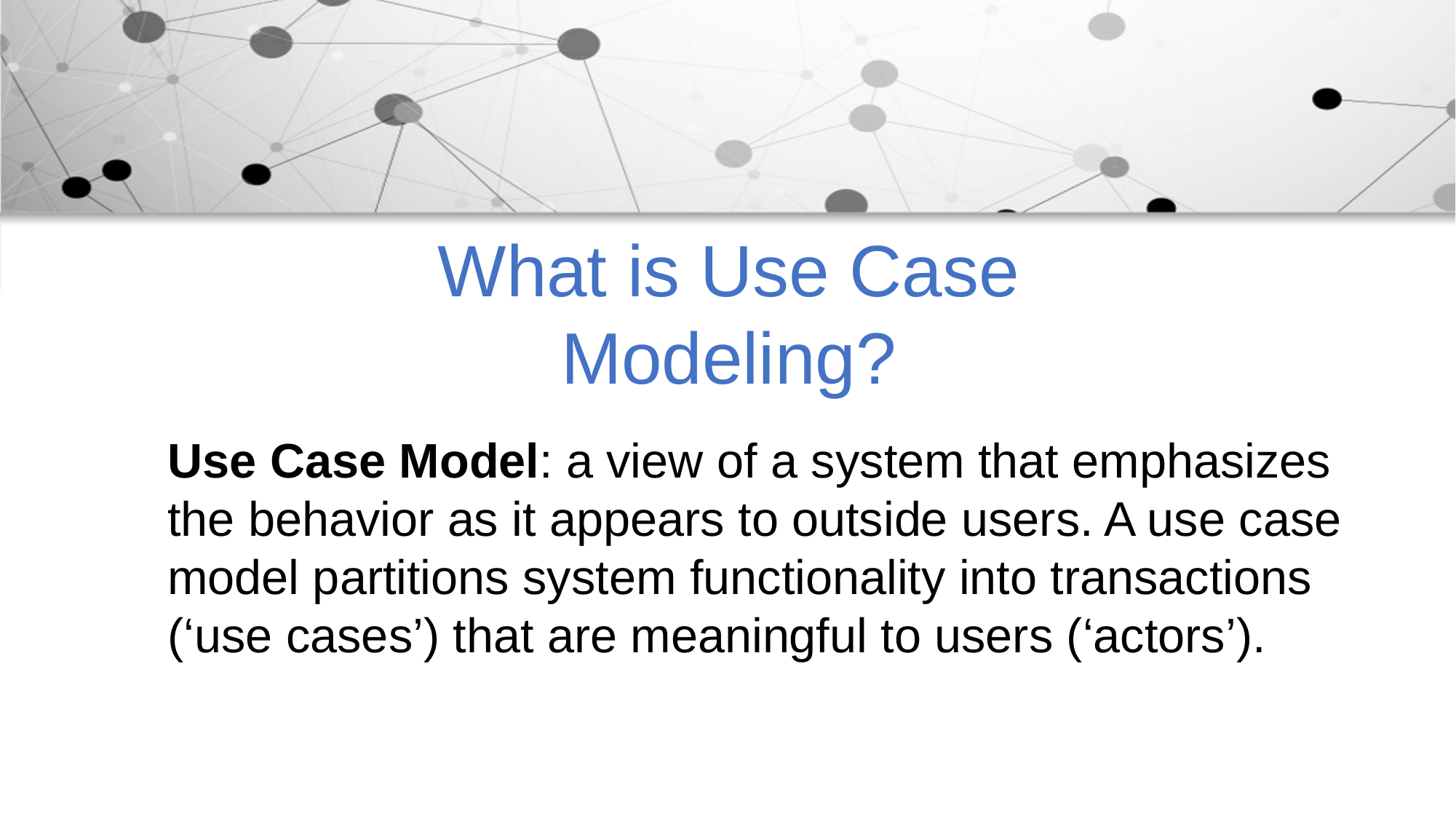

What is Use Case Modeling?
Use Case Model: a view of a system that emphasizes the behavior as it appears to outside users. A use case model partitions system functionality into transactions (‘use cases’) that are meaningful to users (‘actors’).